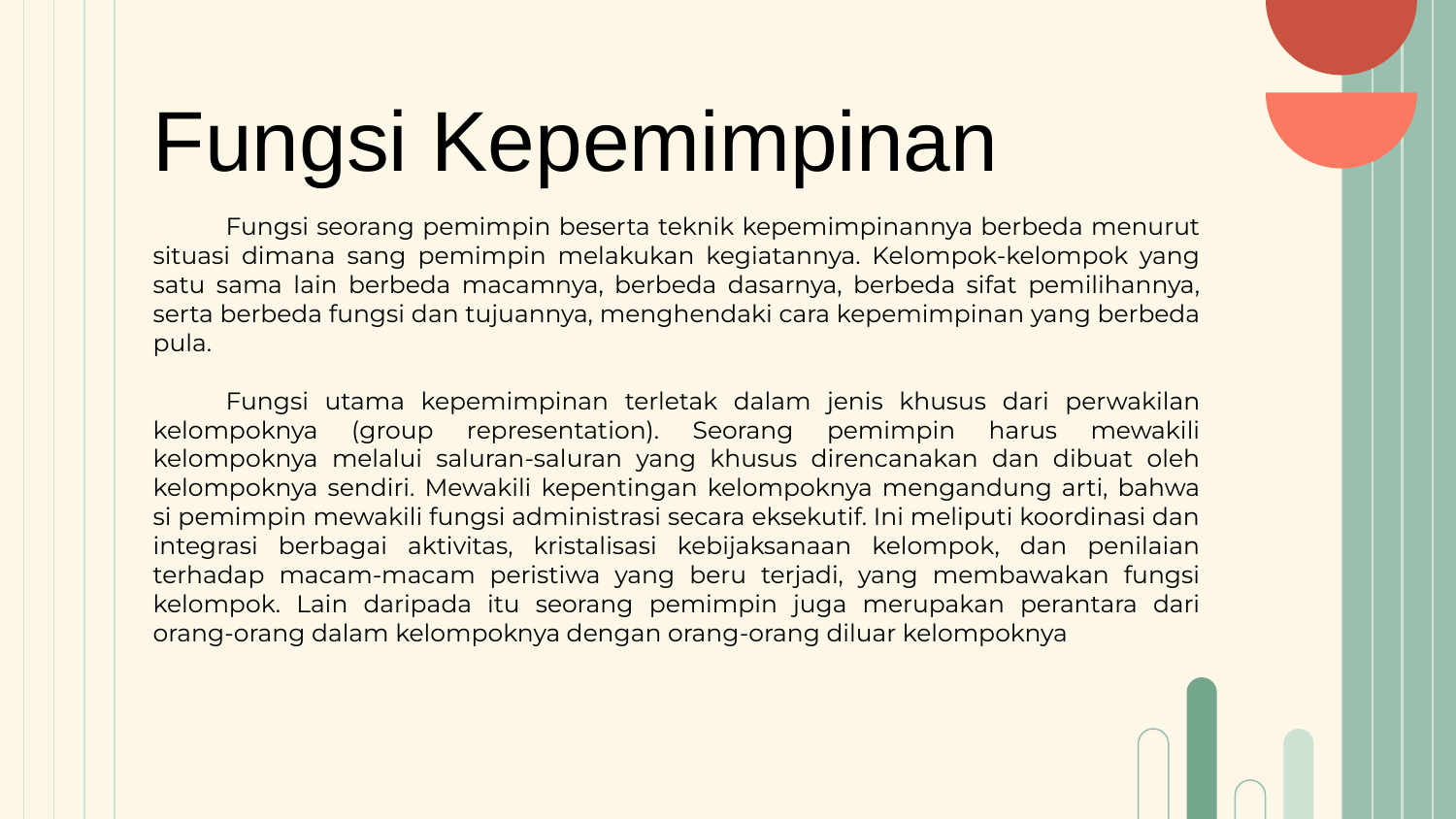

# Fungsi Kepemimpinan
Fungsi seorang pemimpin beserta teknik kepemimpinannya berbeda menurut situasi dimana sang pemimpin melakukan kegiatannya. Kelompok-kelompok yang satu sama lain berbeda macamnya, berbeda dasarnya, berbeda sifat pemilihannya, serta berbeda fungsi dan tujuannya, menghendaki cara kepemimpinan yang berbeda pula.

Fungsi utama kepemimpinan terletak dalam jenis khusus dari perwakilan kelompoknya (group representation). Seorang pemimpin harus mewakili kelompoknya melalui saluran-saluran yang khusus direncanakan dan dibuat oleh kelompoknya sendiri. Mewakili kepentingan kelompoknya mengandung arti, bahwa si pemimpin mewakili fungsi administrasi secara eksekutif. Ini meliputi koordinasi dan integrasi berbagai aktivitas, kristalisasi kebijaksanaan kelompok, dan penilaian terhadap macam-macam peristiwa yang beru terjadi, yang membawakan fungsi kelompok. Lain daripada itu seorang pemimpin juga merupakan perantara dari orang-orang dalam kelompoknya dengan orang-orang diluar kelompoknya